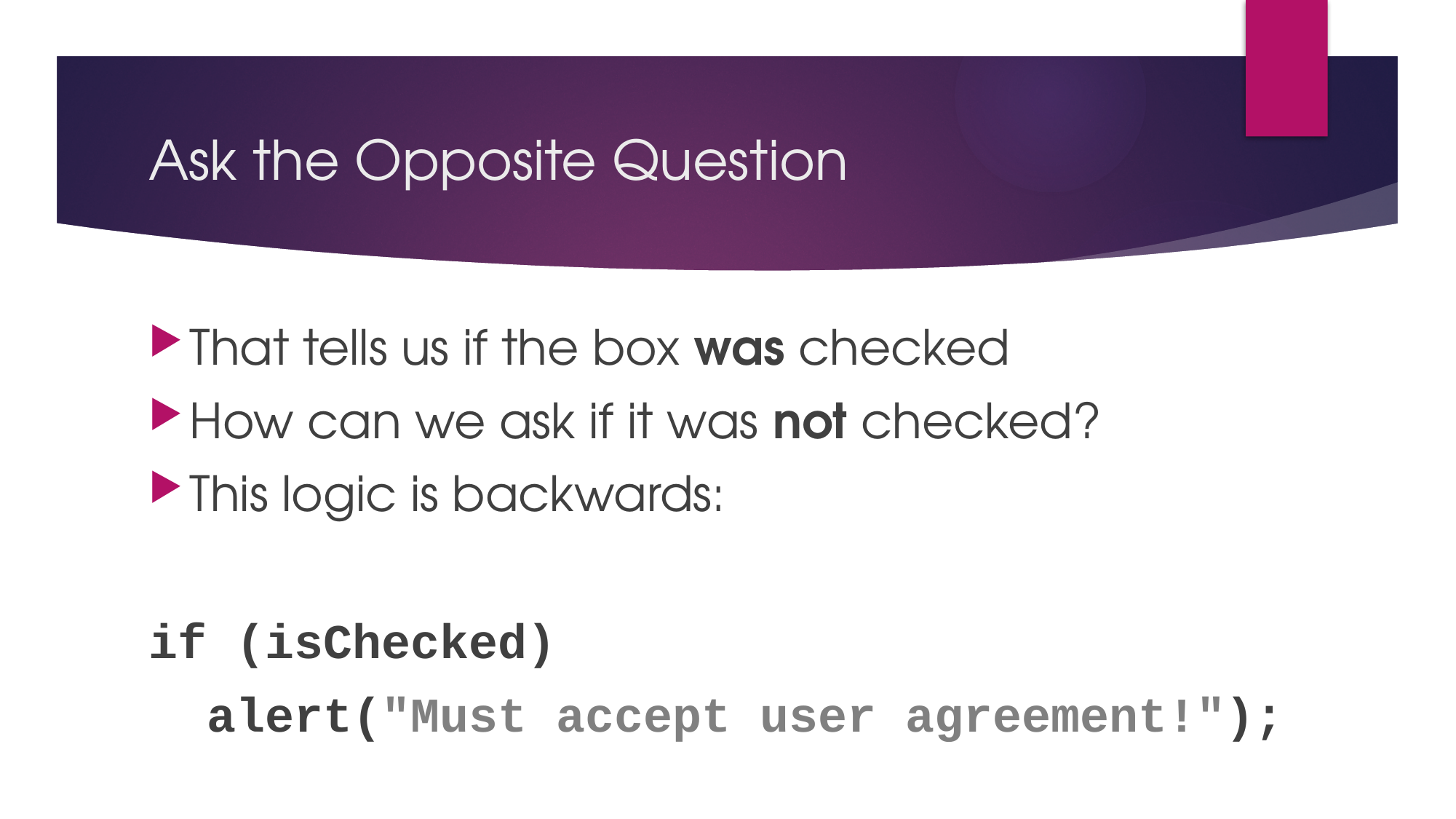

# Ask the Opposite Question
That tells us if the box was checked
How can we ask if it was not checked?
This logic is backwards:

if (isChecked)
  alert("Must accept user agreement!");